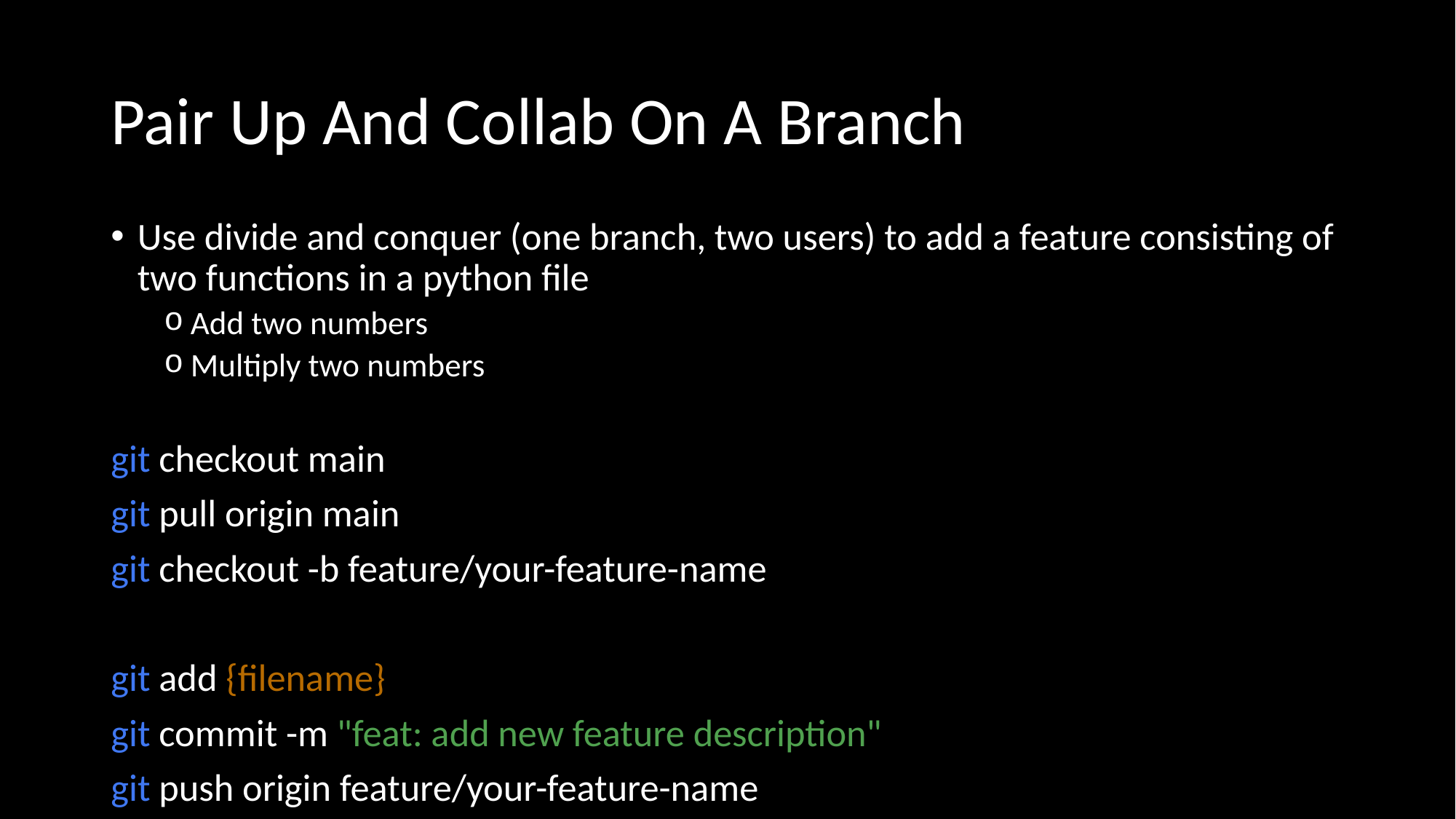

# Pair Up And Collab On A Branch
Use divide and conquer (one branch, two users) to add a feature consisting of two functions in a python file
Add two numbers
Multiply two numbers

git checkout main
git pull origin main
git checkout -b feature/your-feature-name
(do stuff)
git add {filename}
git commit -m "feat: add new feature description"
git push origin feature/your-feature-name